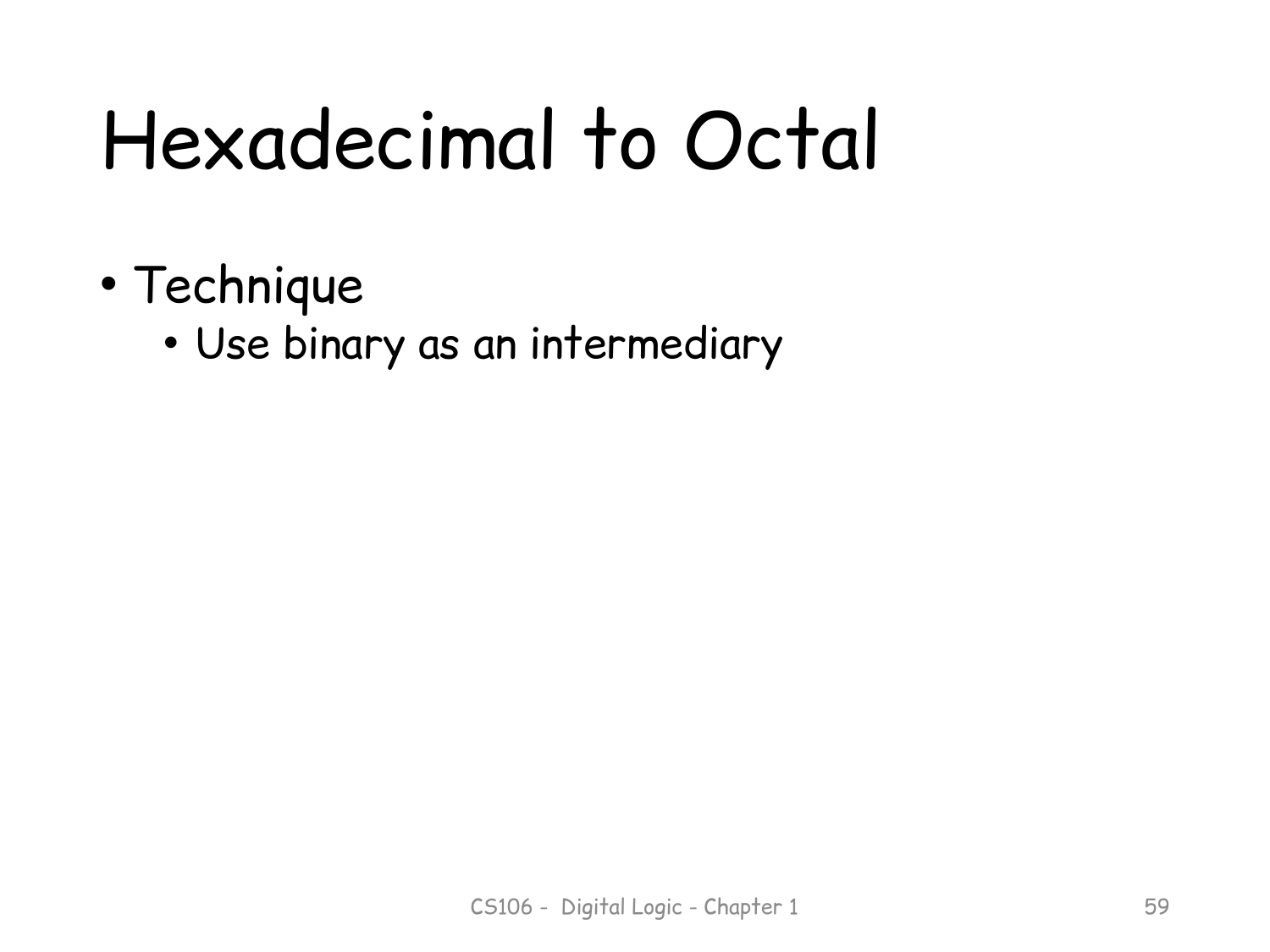

# Hexadecimal to Octal
Technique
Use binary as an intermediary
CS106 -  Digital Logic - Chapter 1
59